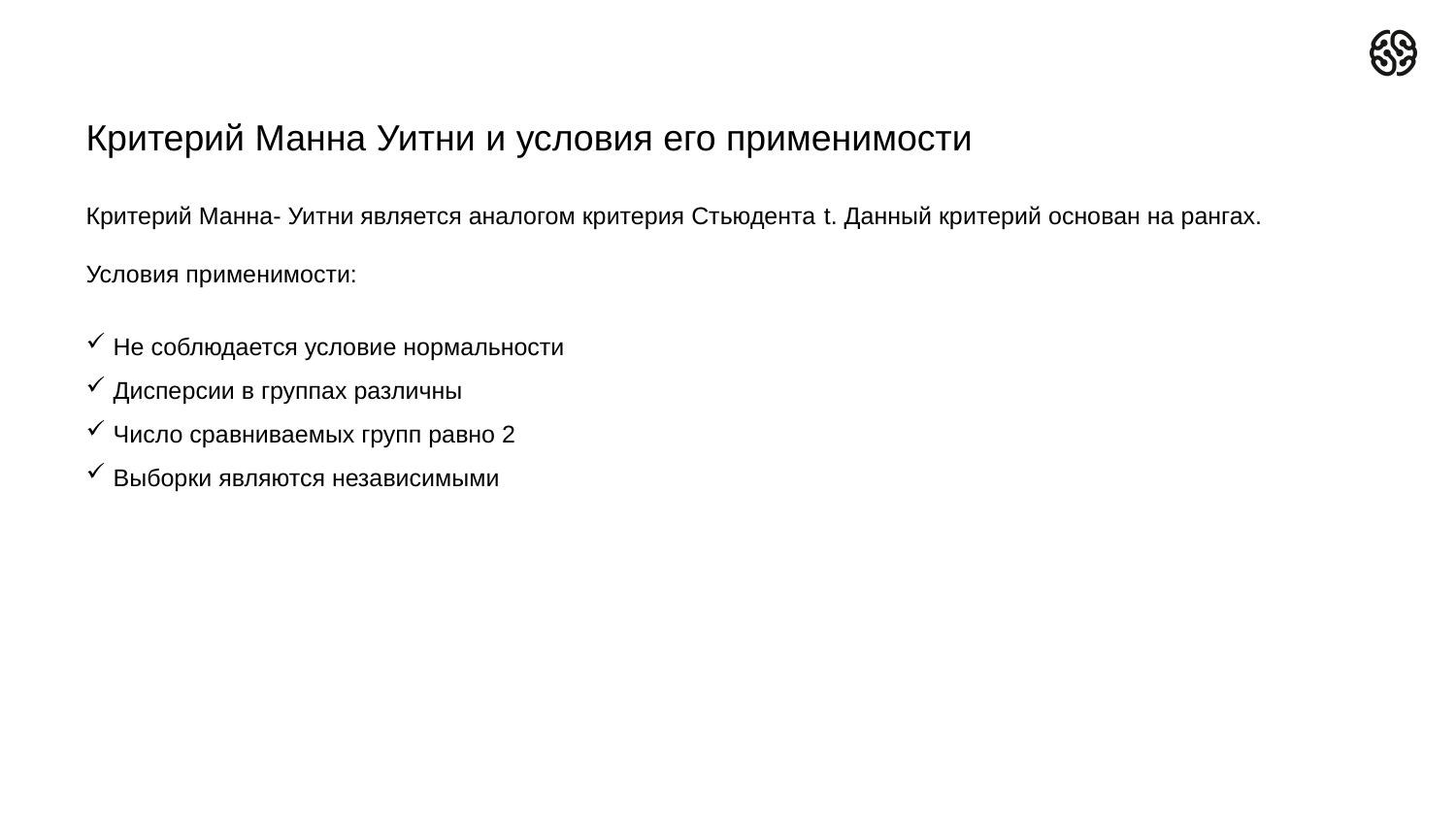

# Критерий Манна Уитни и условия его применимости
Критерий Манна- Уитни является аналогом критерия Стьюдента t. Данный критерий основан на рангах.

Условия применимости:

Не соблюдается условие нормальности
Дисперсии в группах различны
Число сравниваемых групп равно 2
Выборки являются независимыми